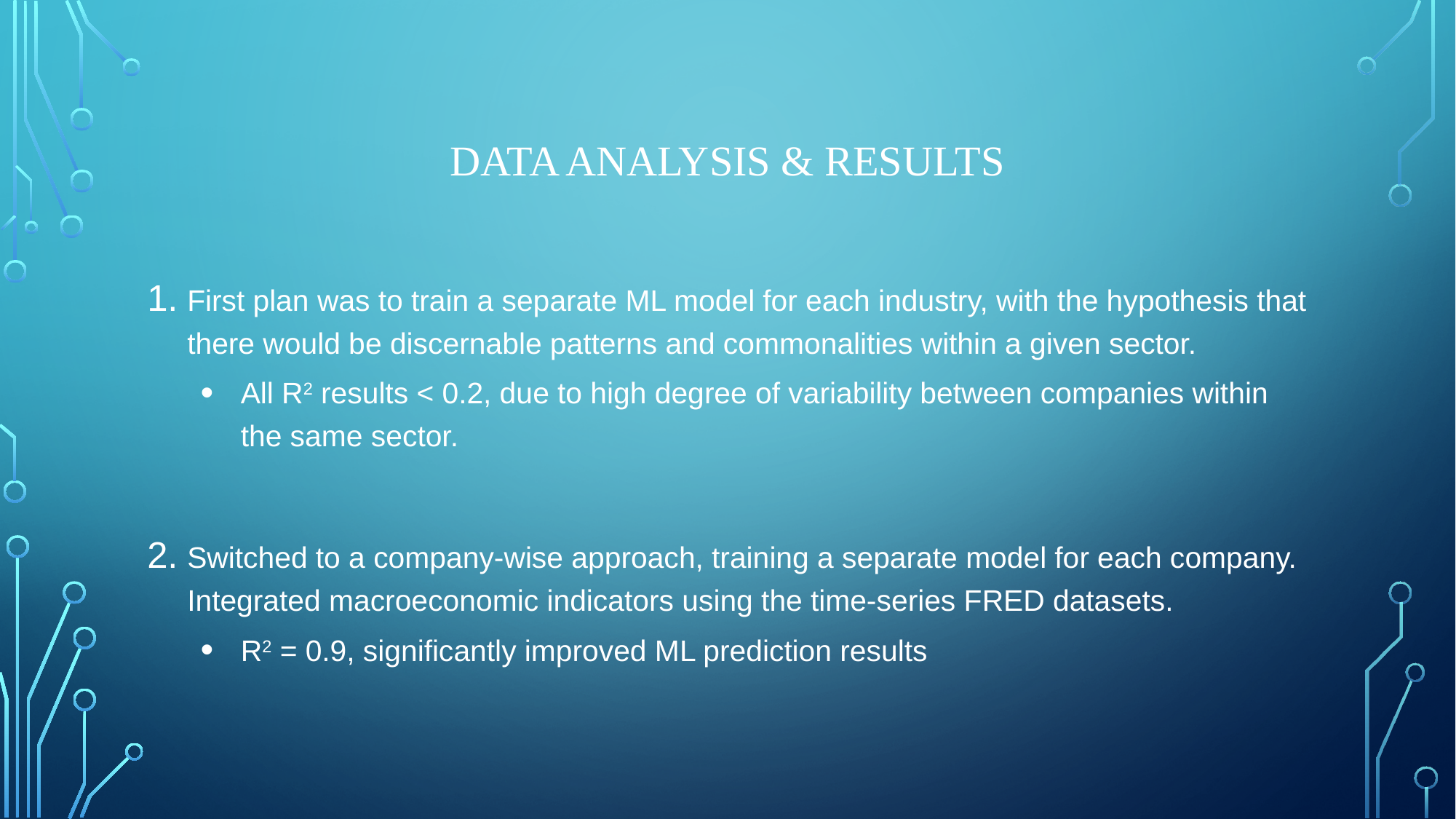

# Data Analysis & Results
First plan was to train a separate ML model for each industry, with the hypothesis that there would be discernable patterns and commonalities within a given sector.
All R2 results < 0.2, due to high degree of variability between companies within the same sector.

Switched to a company-wise approach, training a separate model for each company. Integrated macroeconomic indicators using the time-series FRED datasets.
R2 = 0.9, significantly improved ML prediction results